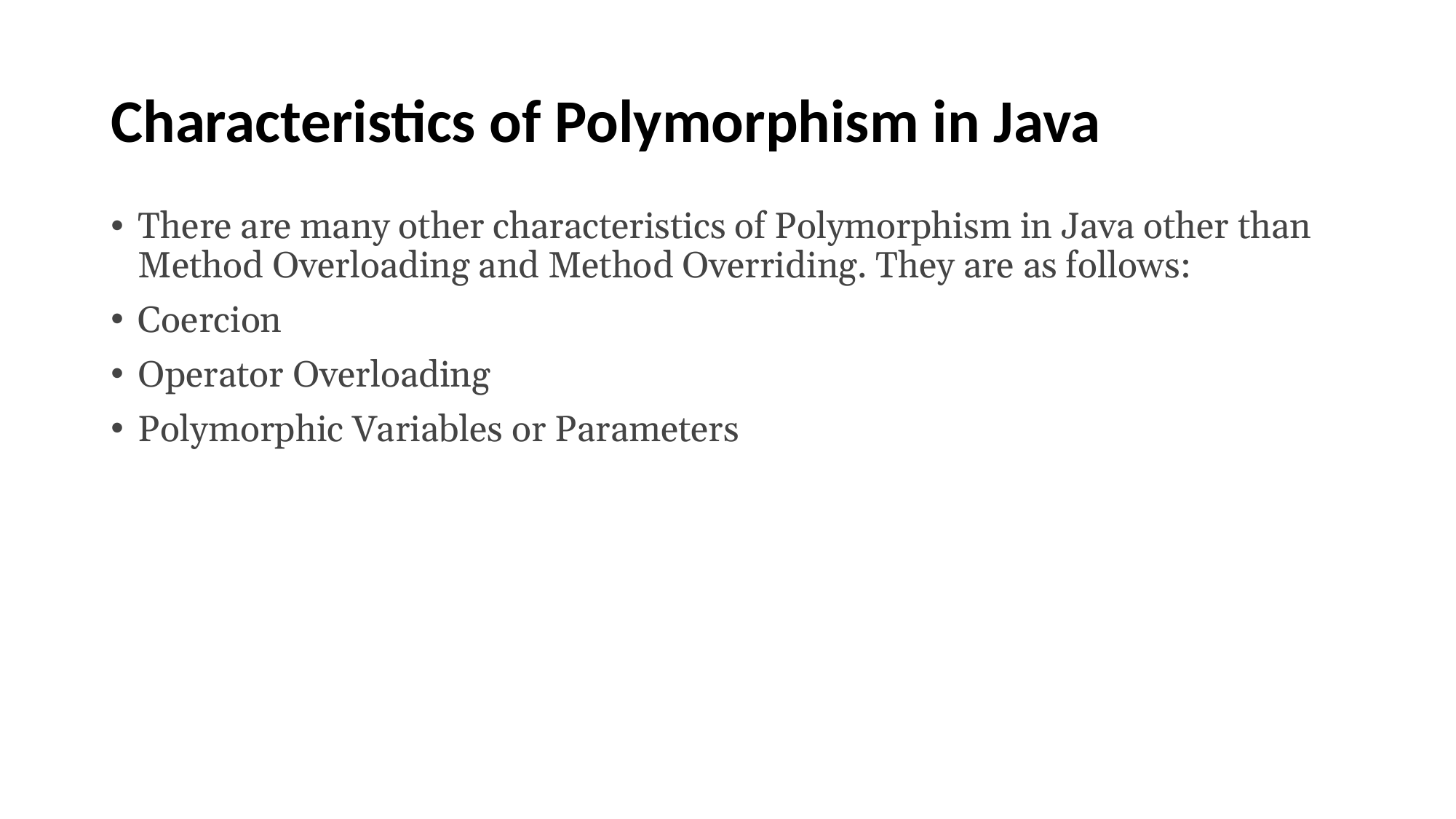

# Characteristics of Polymorphism in Java
There are many other characteristics of Polymorphism in Java other than Method Overloading and Method Overriding. They are as follows:
Coercion
Operator Overloading
Polymorphic Variables or Parameters